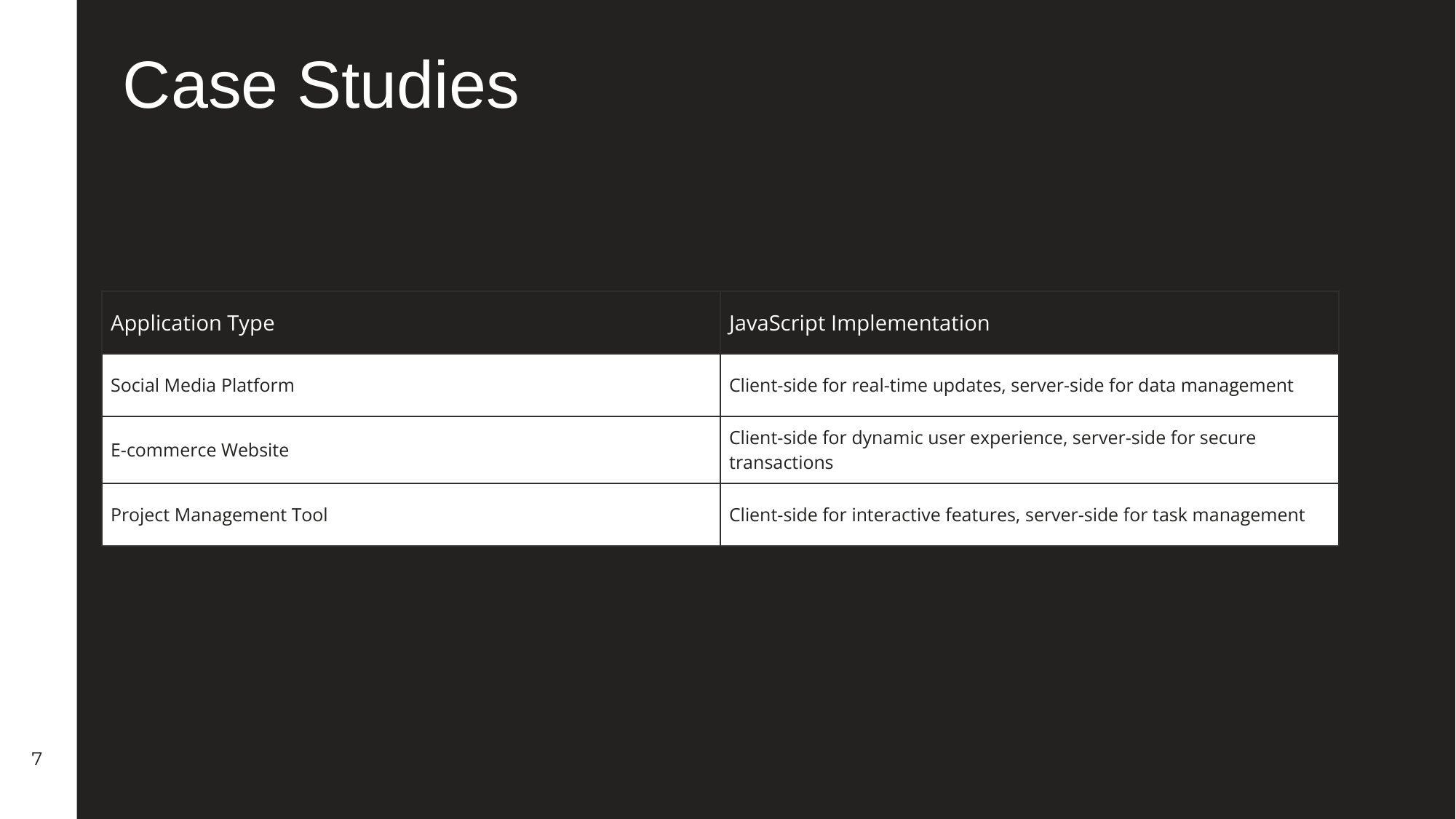

Case Studies

| Application Type | JavaScript Implementation |
| --- | --- |
| Social Media Platform | Client-side for real-time updates, server-side for data management |
| E-commerce Website | Client-side for dynamic user experience, server-side for secure transactions |
| Project Management Tool | Client-side for interactive features, server-side for task management |
7